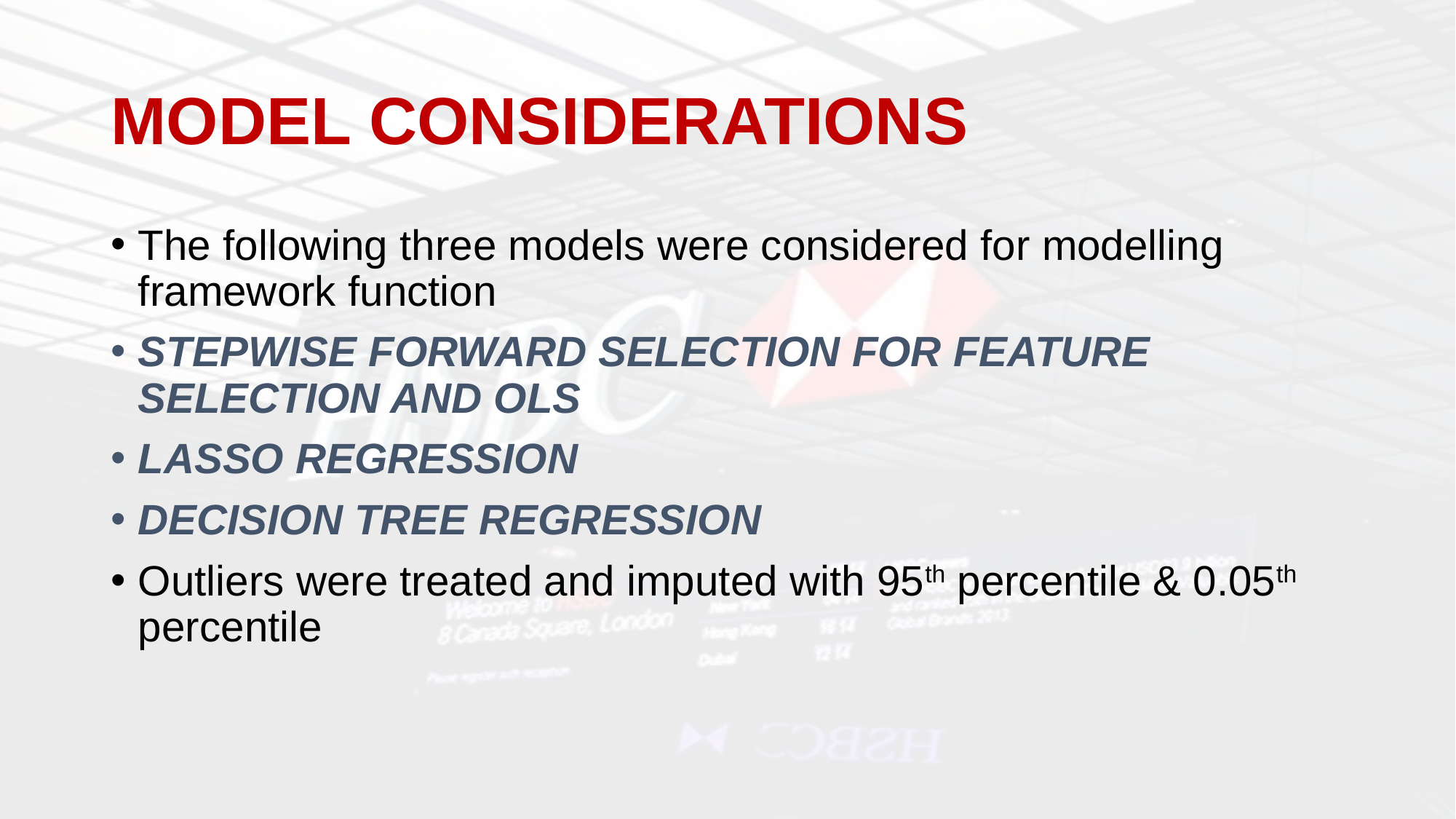

# MODEL CONSIDERATIONS
The following three models were considered for modelling framework function
STEPWISE FORWARD SELECTION FOR FEATURE SELECTION AND OLS
LASSO REGRESSION
DECISION TREE REGRESSION
Outliers were treated and imputed with 95th percentile & 0.05th percentile